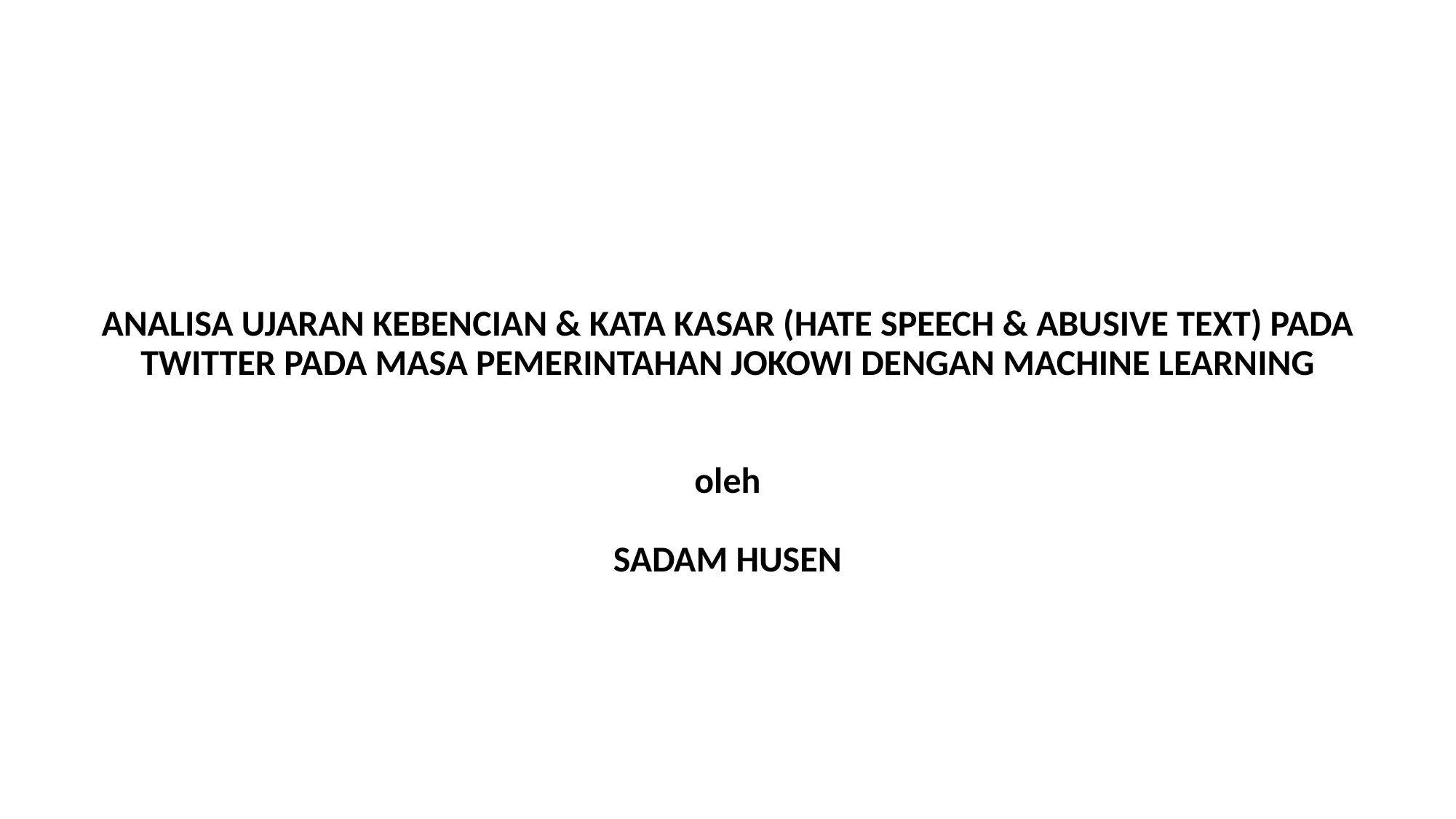

ANALISA UJARAN KEBENCIAN & KATA KASAR (HATE SPEECH & ABUSIVE TEXT) PADA TWITTER PADA MASA PEMERINTAHAN JOKOWI DENGAN MACHINE LEARNING
oleh
SADAM HUSEN